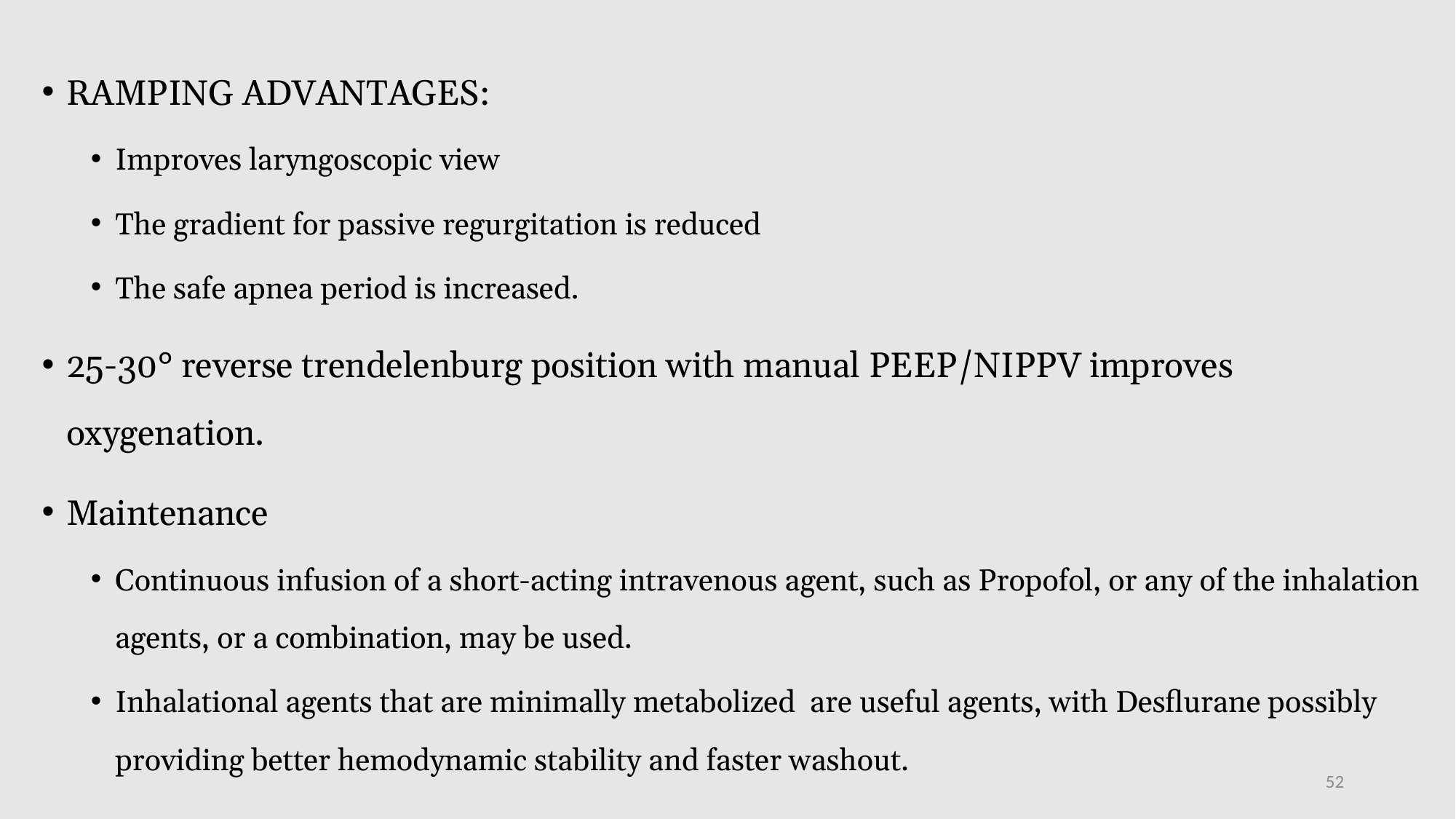

RAMPING ADVANTAGES:
Improves laryngoscopic view
The gradient for passive regurgitation is reduced
The safe apnea period is increased.
25-30° reverse trendelenburg position with manual PEEP/NIPPV improves oxygenation.
Maintenance
Continuous infusion of a short-acting intravenous agent, such as Propofol, or any of the inhalation agents, or a combination, may be used.
Inhalational agents that are minimally metabolized  are useful agents, with Desflurane possibly providing better hemodynamic stability and faster washout.

52